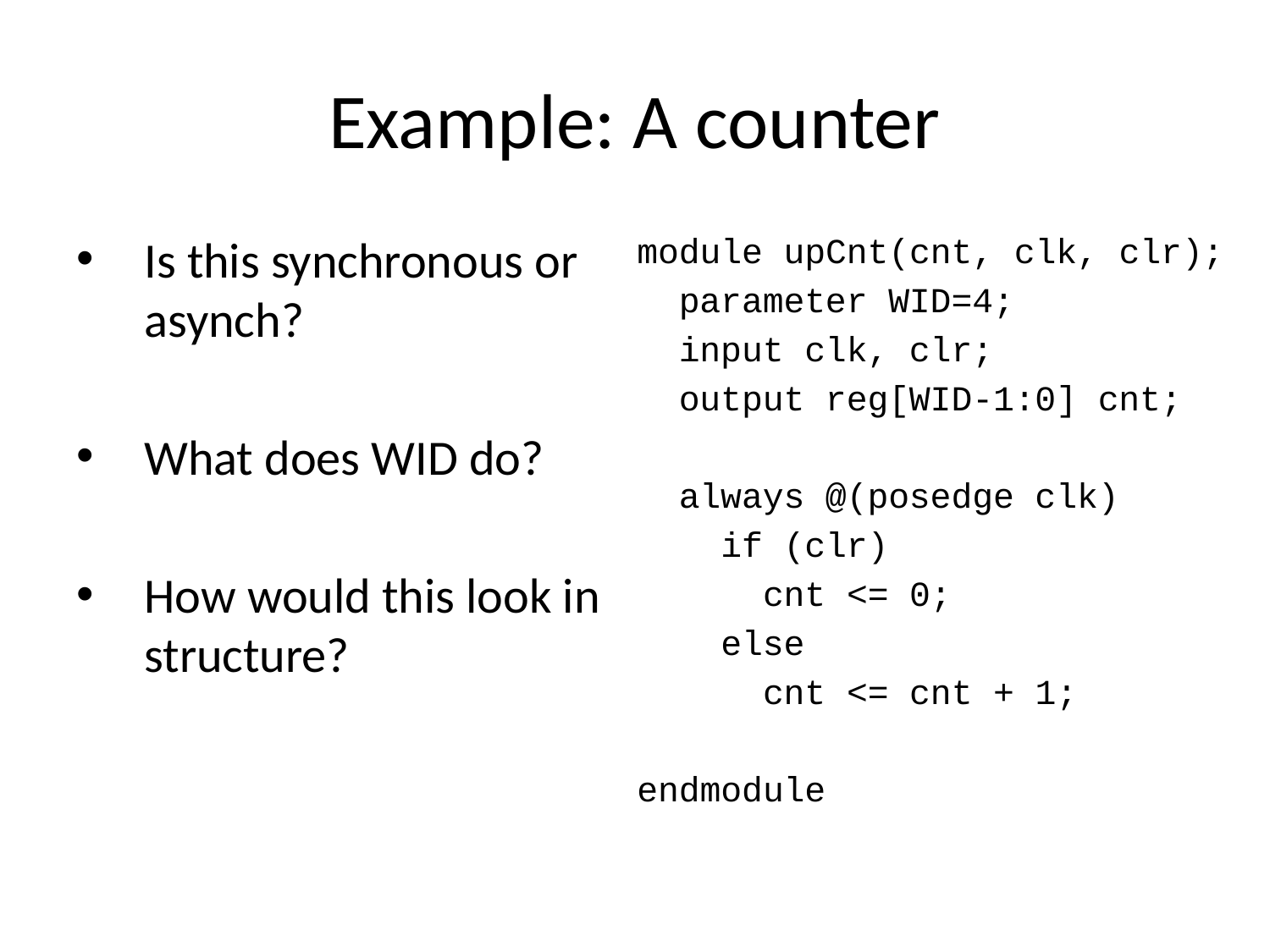

# Example: A counter
Is this synchronous or asynch?

What does WID do?

How would this look in structure?
module upCnt(cnt, clk, clr);
  parameter WID=4;
  input clk, clr;
  output reg[WID-1:0] cnt;

  always @(posedge clk)
    if (clr)
      cnt <= 0;
    else
      cnt <= cnt + 1;

endmodule